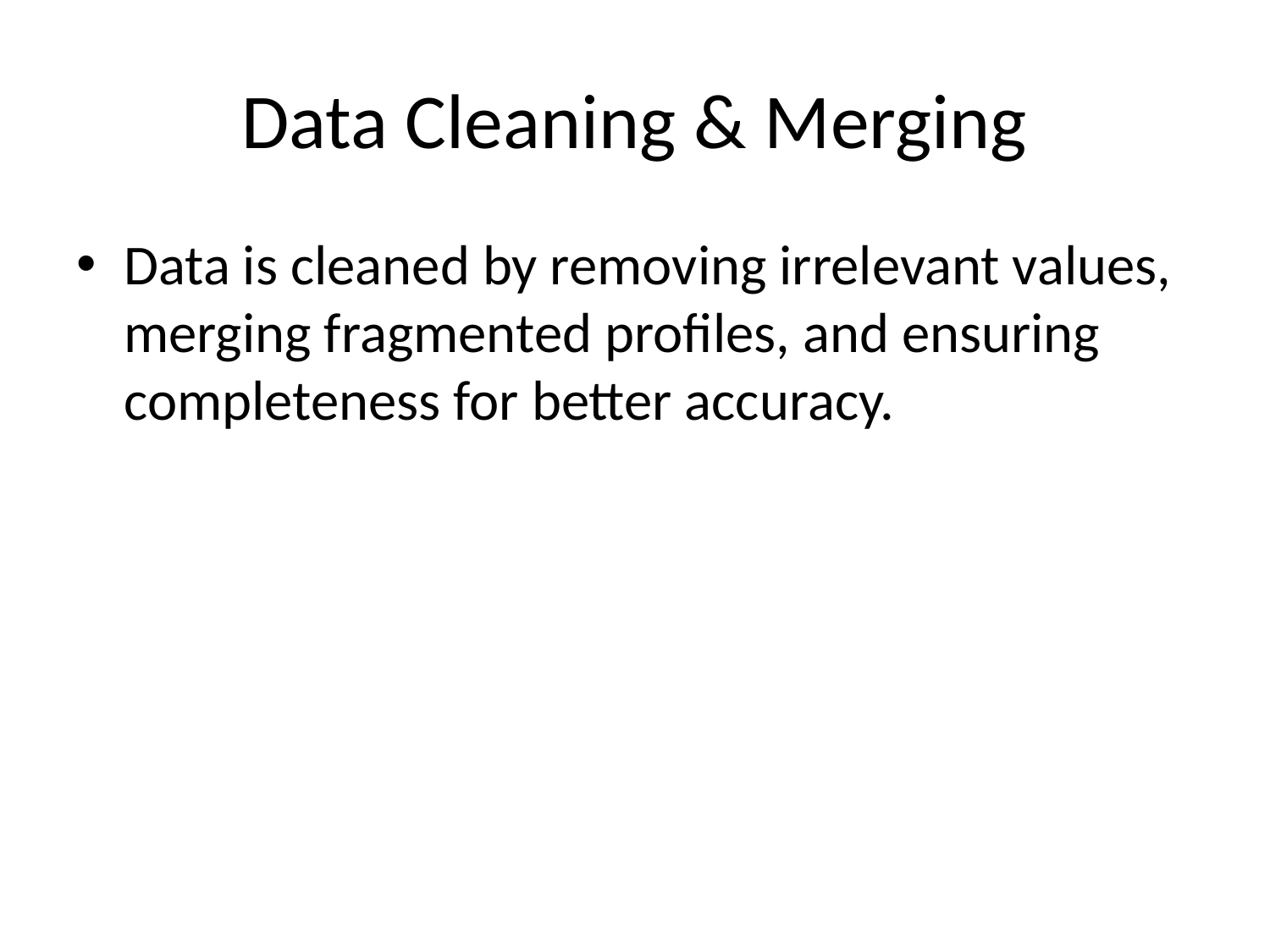

# Data Cleaning & Merging
Data is cleaned by removing irrelevant values, merging fragmented profiles, and ensuring completeness for better accuracy.